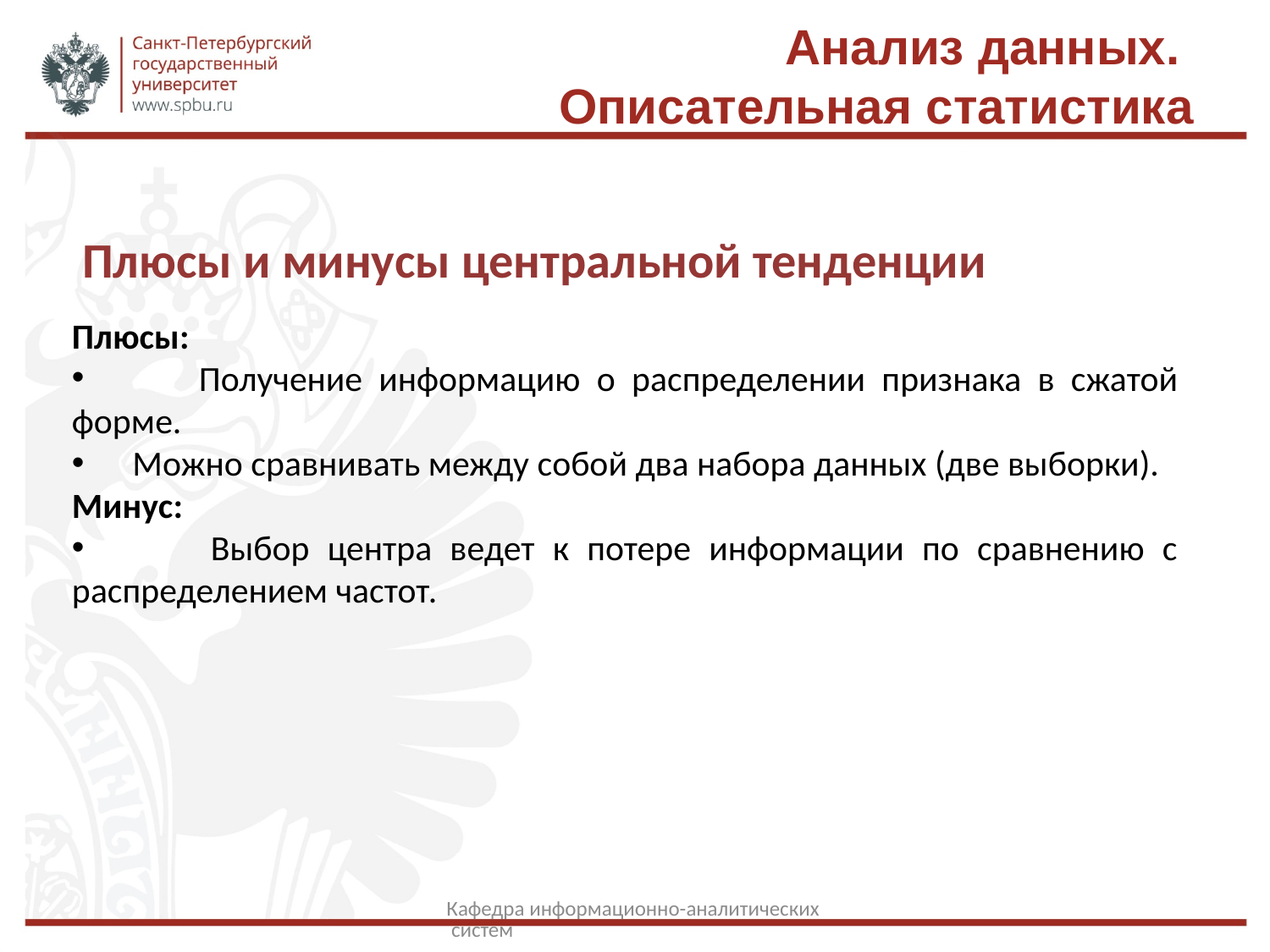

# Анализ данных. Описательная статистика
Плюсы и минусы центральной тенденции
Плюсы:
       Получение информацию о распределении признака в сжатой форме.
      Можно сравнивать между собой два набора данных (две выборки).
Минус:
       Выбор центра ведет к потере информации по сравнению с распределением частот.
Кафедра информационно-аналитических систем